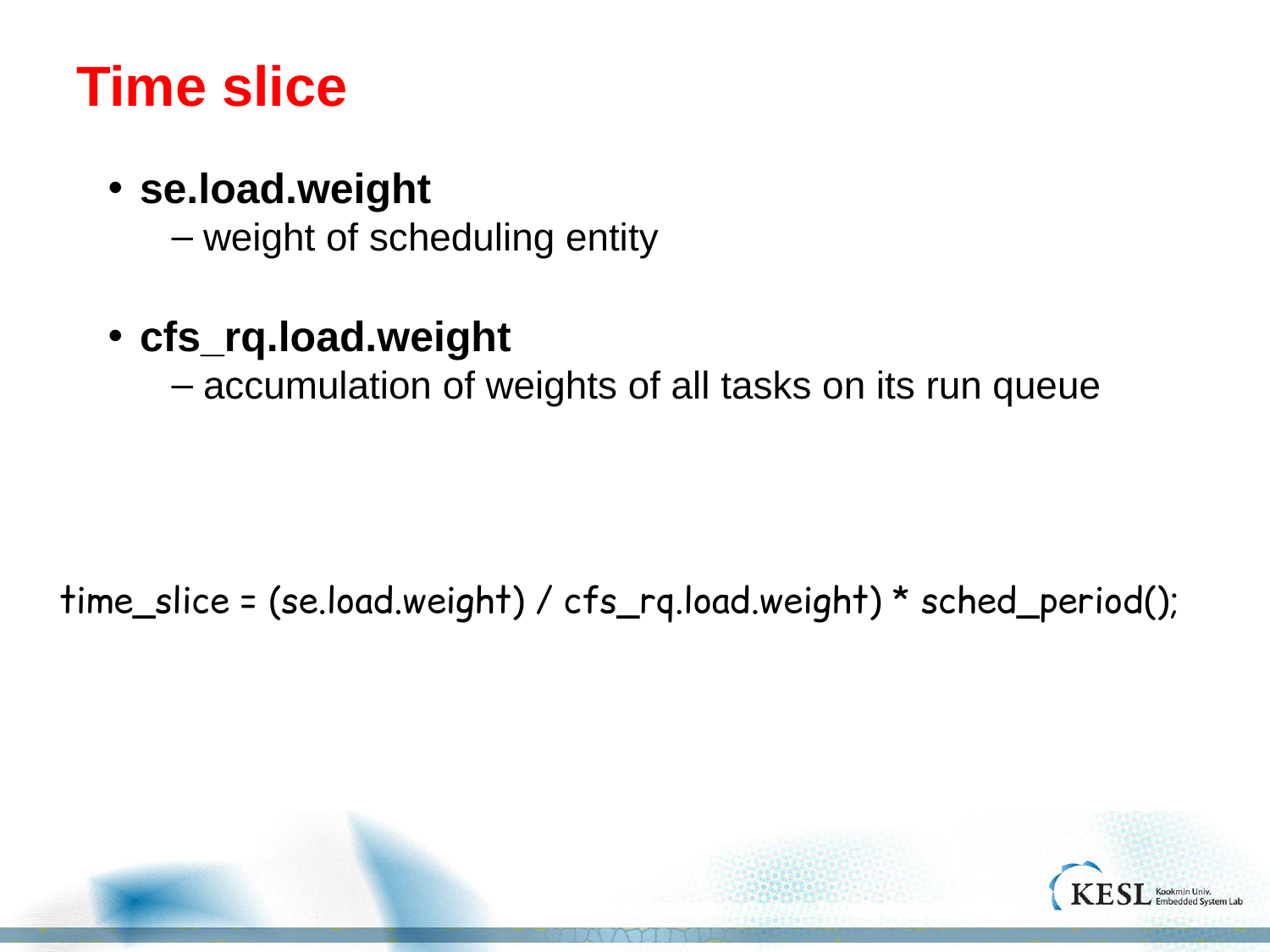

# Time slice
se.load.weight
weight of scheduling entity

cfs_rq.load.weight
accumulation of weights of all tasks on its run queue
time_slice = (se.load.weight) / cfs_rq.load.weight) * sched_period();